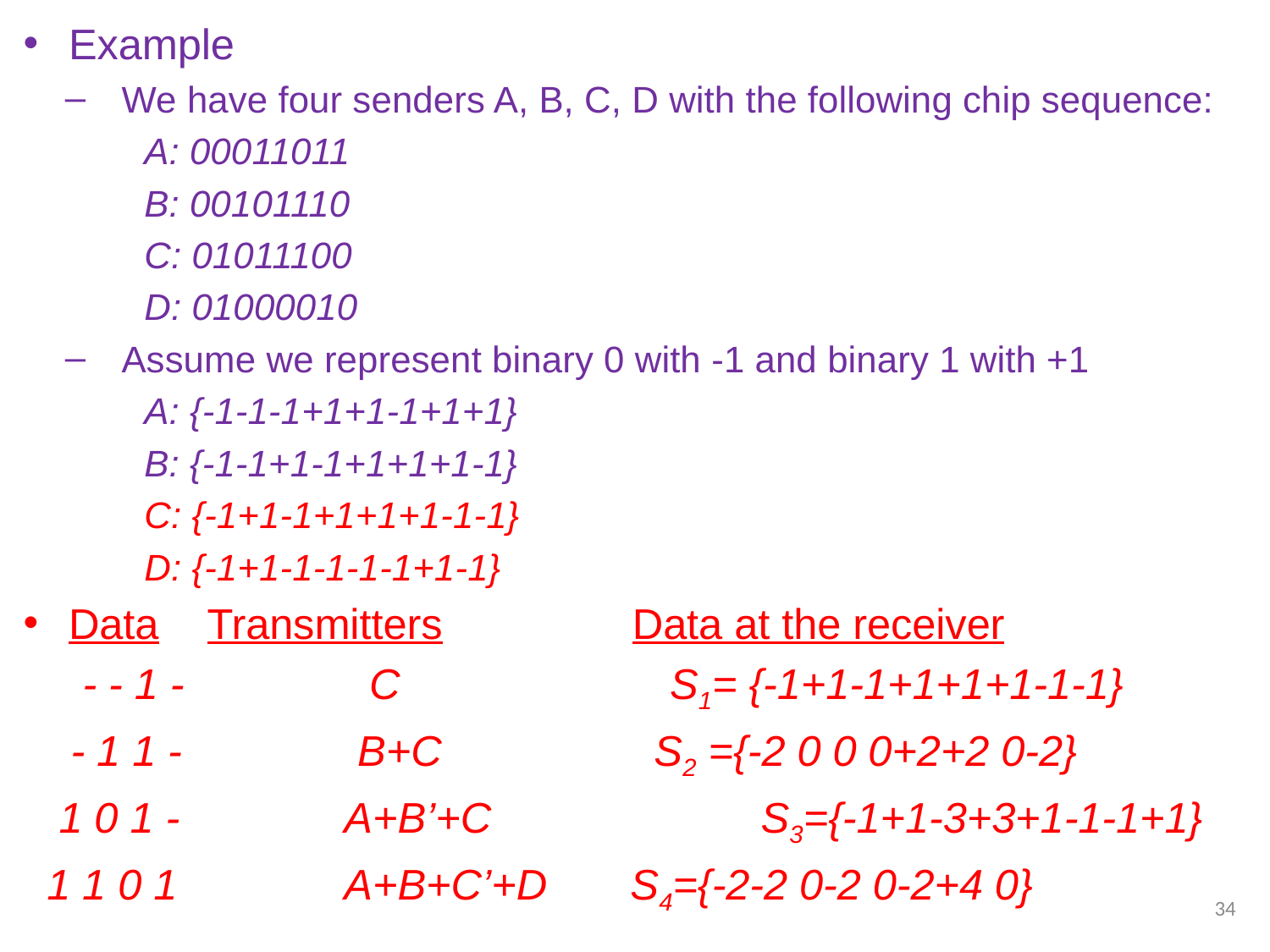

Example
We have four senders A, B, C, D with the following chip sequence:
A: 00011011
B: 00101110
C: 01011100
D: 01000010
Assume we represent binary 0 with -1 and binary 1 with +1
A: {-1-1-1+1+1-1+1+1}
B: {-1-1+1-1+1+1+1-1}
C: {-1+1-1+1+1+1-1-1}
D: {-1+1-1-1-1-1+1-1}
Data	   Transmitters                Data at the receiver
     - - 1 -    	        C 	                S1= {-1+1-1+1+1+1-1-1}
    - 1 1 - 	       B+C	        	      S2 ={-2 0 0 0+2+2 0-2}
   1 0 1 -	      A+B’+C	               S3={-1+1-3+3+1-1-1+1}
  1 1 0 1 	      A+B+C’+D	    S4={-2-2 0-2 0-2+4 0}

34